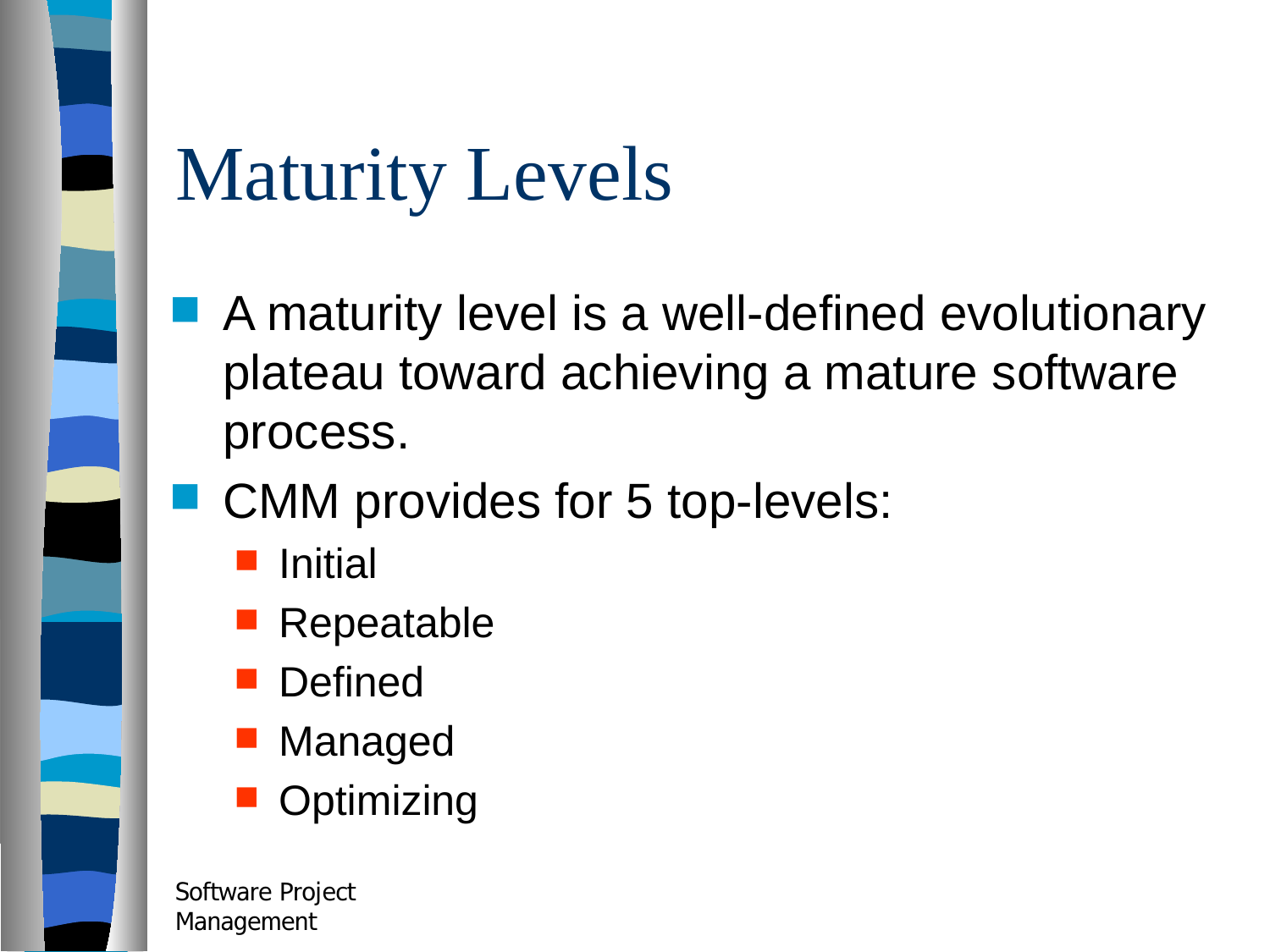

# Maturity Levels
A maturity level is a well-defined evolutionary plateau toward achieving a mature software process.
CMM provides for 5 top-levels:
Initial
Repeatable
Defined
Managed
Optimizing
33
Software Project Management